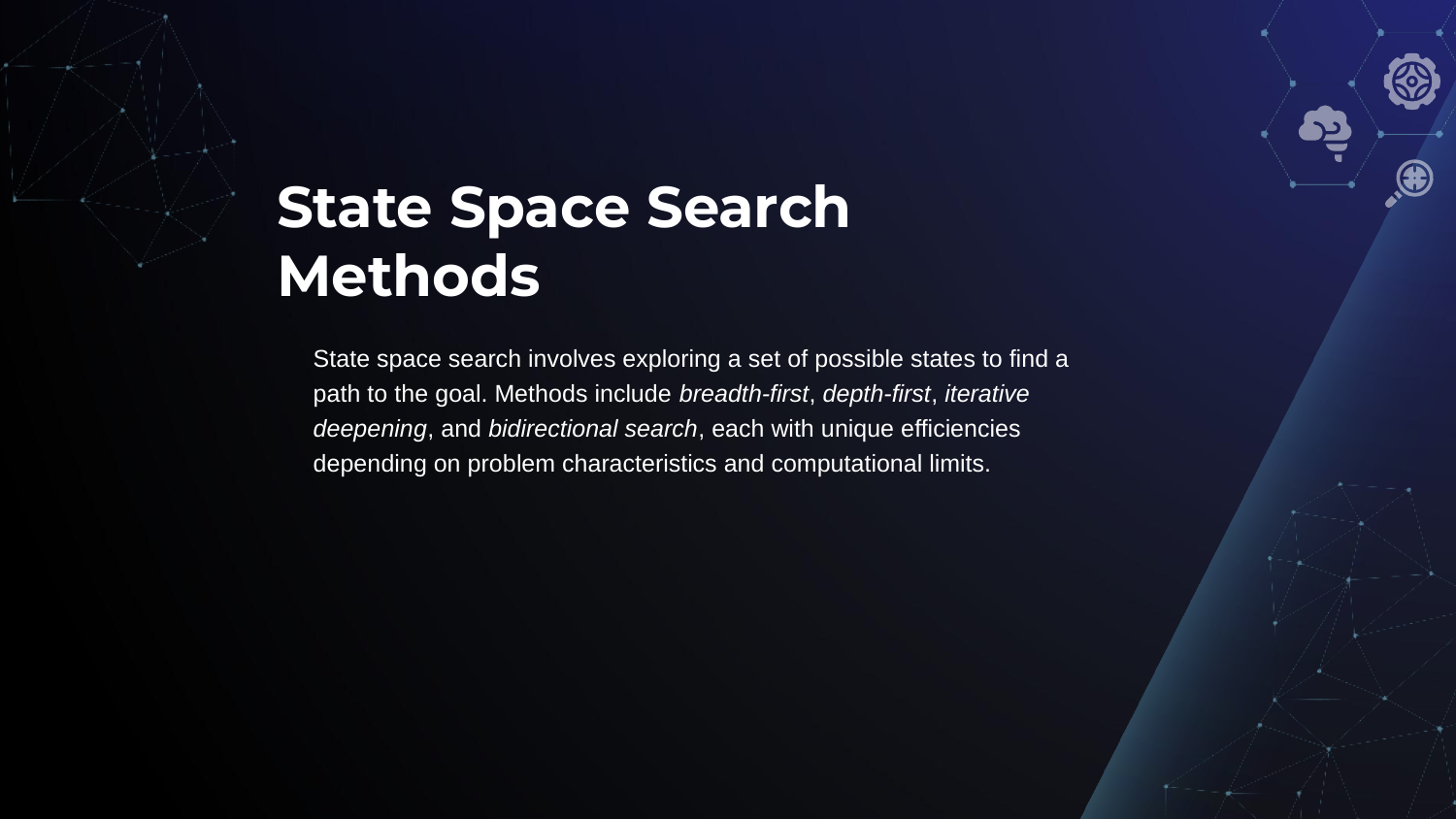

# State Space Search Methods
State space search involves exploring a set of possible states to find a path to the goal. Methods include breadth-first, depth-first, iterative deepening, and bidirectional search, each with unique efficiencies depending on problem characteristics and computational limits.